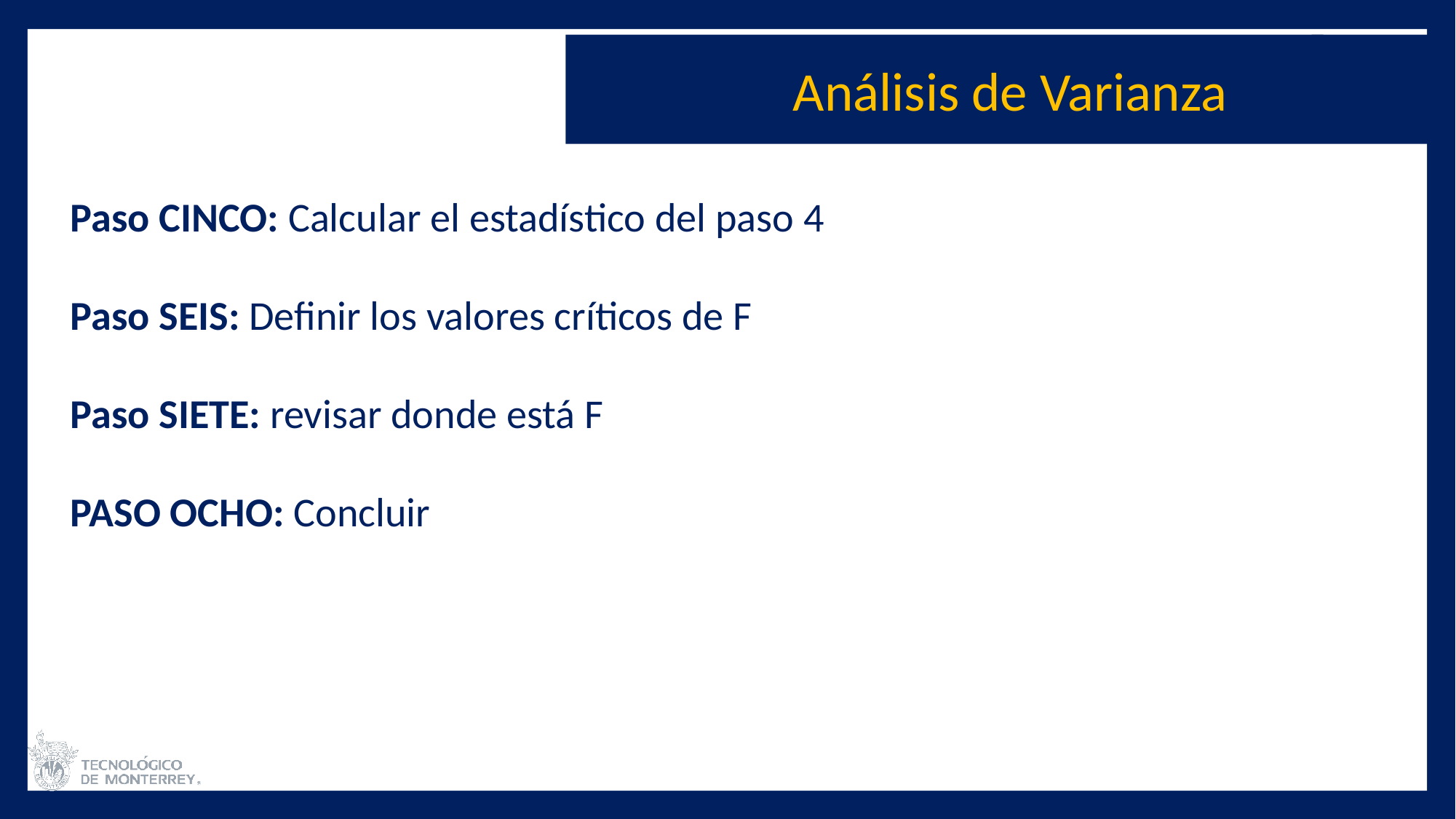

Análisis de Varianza
Paso CINCO: Calcular el estadístico del paso 4

Paso SEIS: Definir los valores críticos de F

Paso SIETE: revisar donde está F

PASO OCHO: Concluir